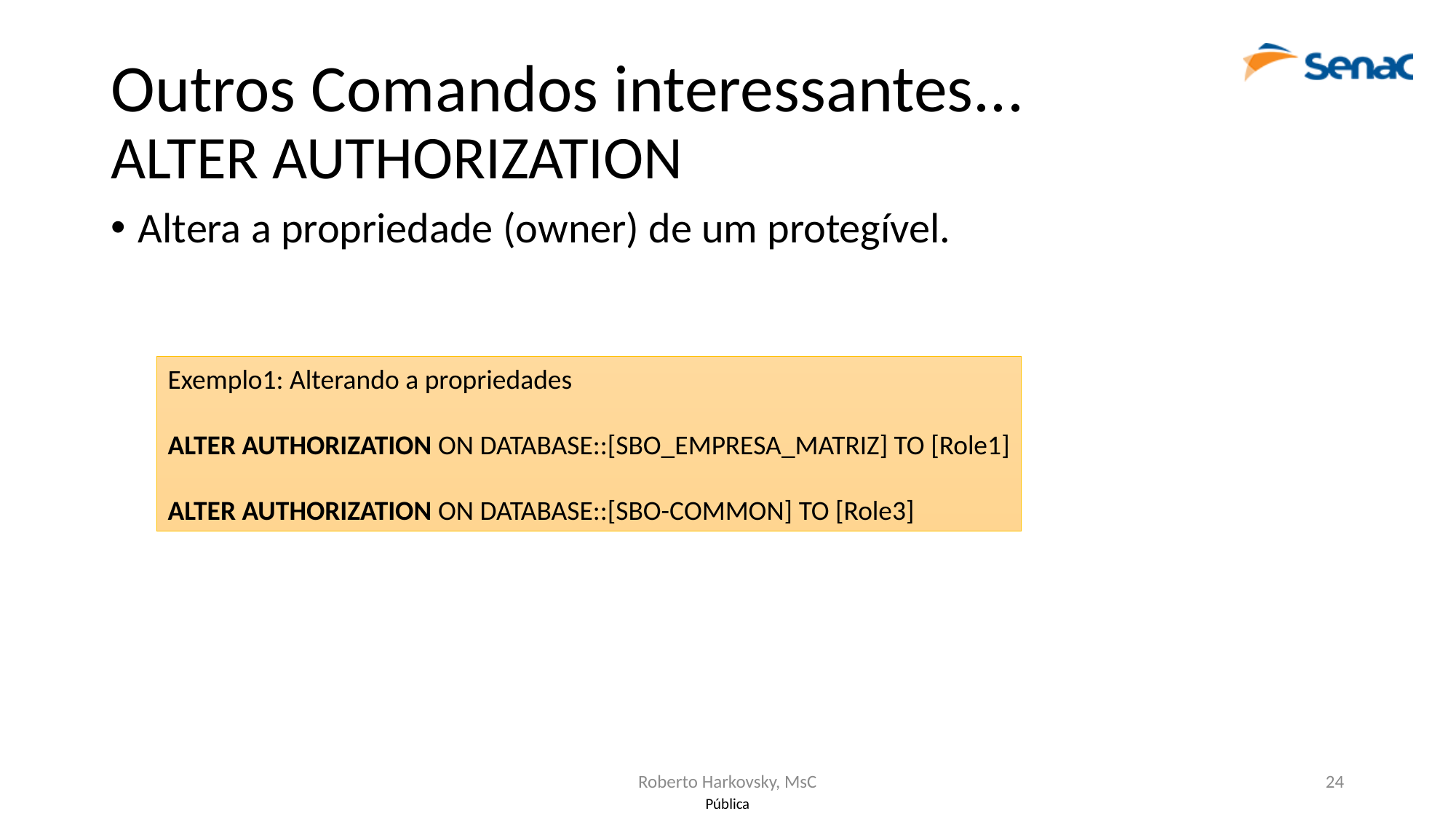

# Outros Comandos interessantes... ALTER AUTHORIZATION
Altera a propriedade (owner) de um protegível.
Exemplo1: Alterando a propriedades

ALTER AUTHORIZATION ON DATABASE::[SBO_EMPRESA_MATRIZ] TO [Role1]

ALTER AUTHORIZATION ON DATABASE::[SBO-COMMON] TO [Role3]
Roberto Harkovsky, MsC
24